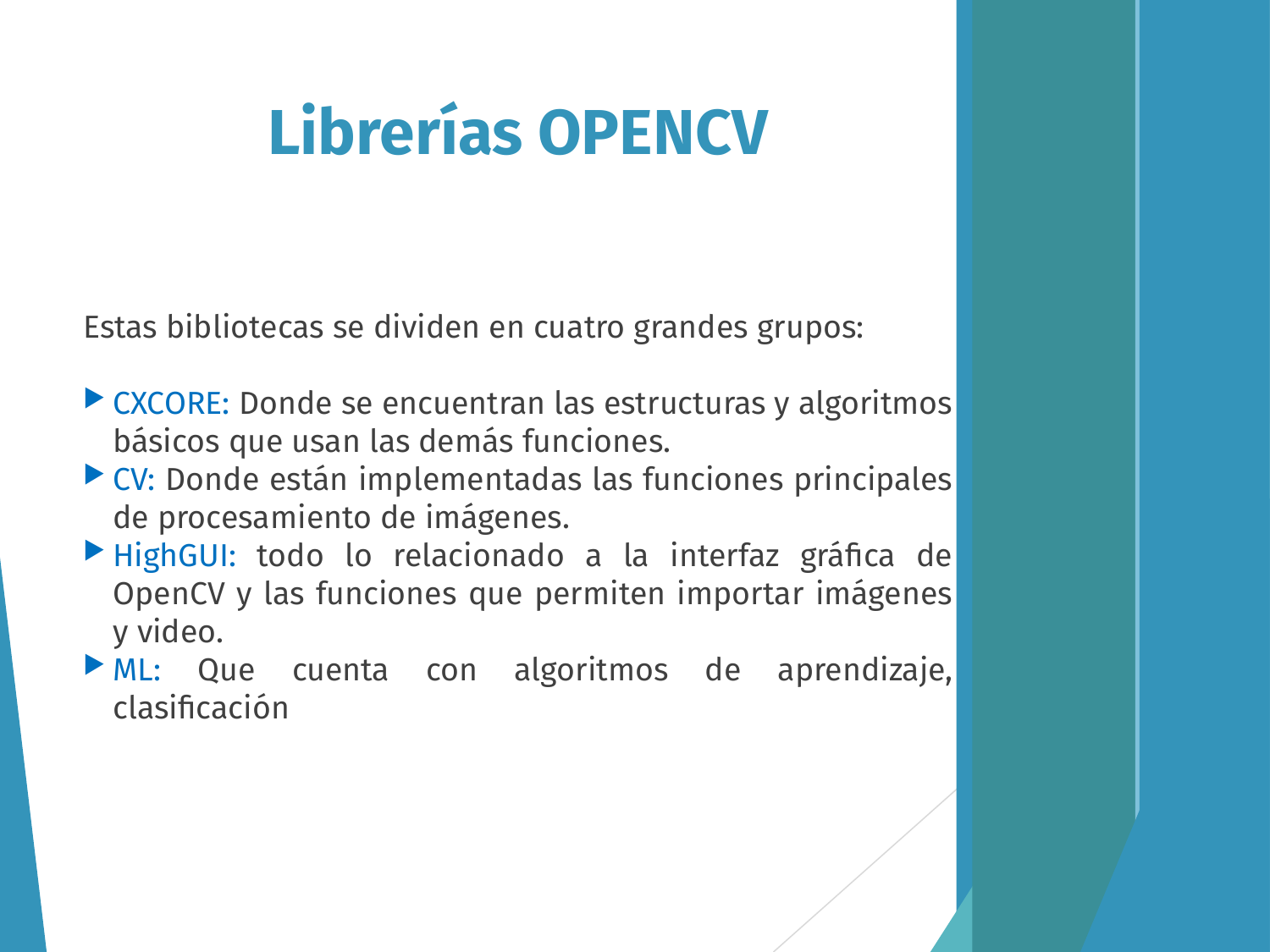

Librerías OPENCV
Estas bibliotecas se dividen en cuatro grandes grupos:

CXCORE: Donde se encuentran las estructuras y algoritmos básicos que usan las demás funciones.
CV: Donde están implementadas las funciones principales de procesamiento de imágenes.
HighGUI: todo lo relacionado a la interfaz gráfica de OpenCV y las funciones que permiten importar imágenes y video.
ML: Que cuenta con algoritmos de aprendizaje, clasificación